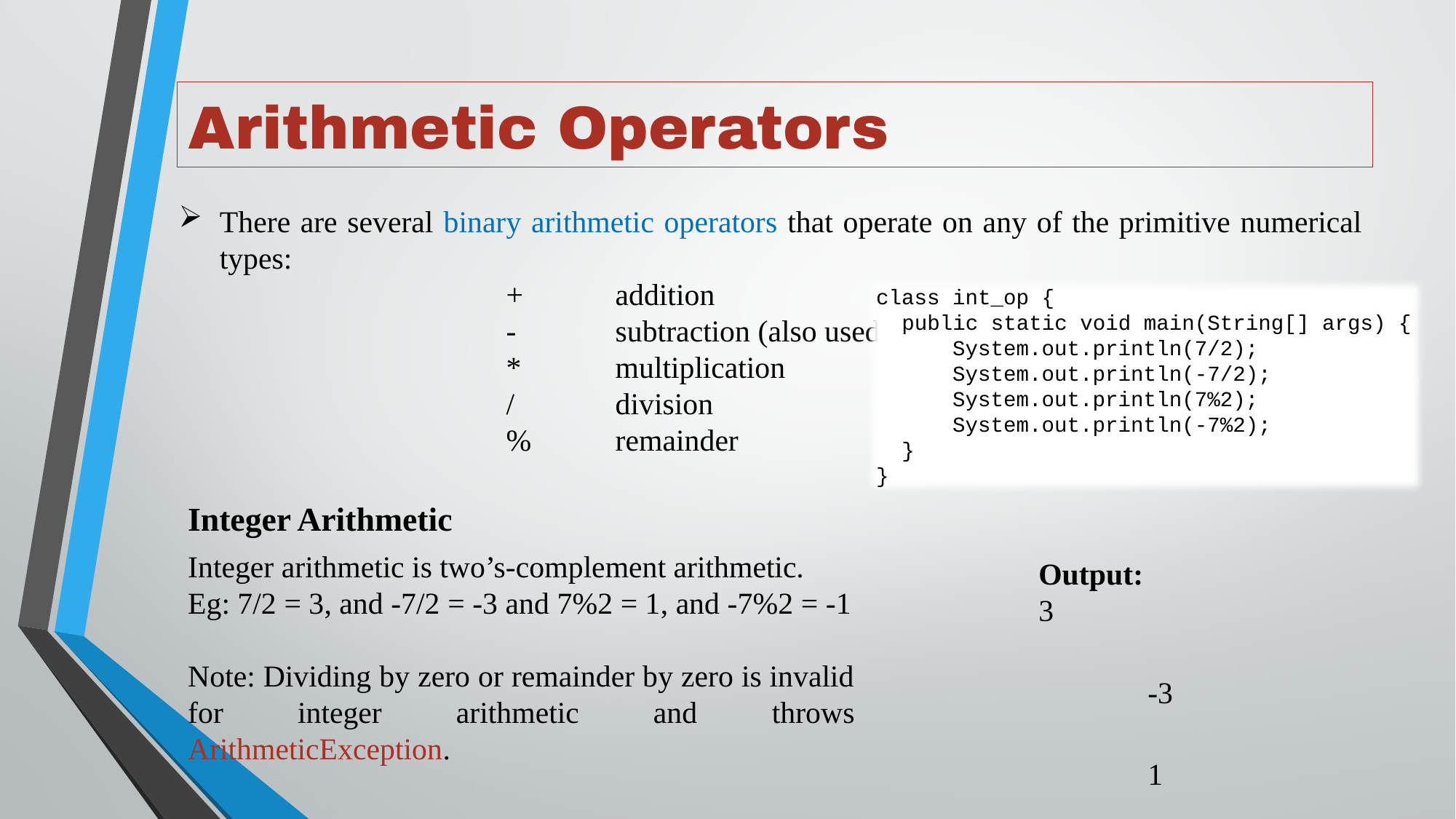

# Arithmetic Operators
There are several binary arithmetic operators that operate on any of the primitive numerical types:
			+ 	addition
			- 	subtraction (also used for negation)
			* 	multiplication
			/ 	division
			% 	remainder
class int_op {
  public static void main(String[] args) {
      System.out.println(7/2);
      System.out.println(-7/2);
      System.out.println(7%2);
      System.out.println(-7%2);
  }
}
Integer Arithmetic
Integer arithmetic is two’s-complement arithmetic.
Eg: 7/2 = 3, and -7/2 = -3 and 7%2 = 1, and -7%2 = -1

Note: Dividing by zero or remainder by zero is invalid for integer arithmetic and throws ArithmeticException.
Output:		3
			-3
			1
			-1